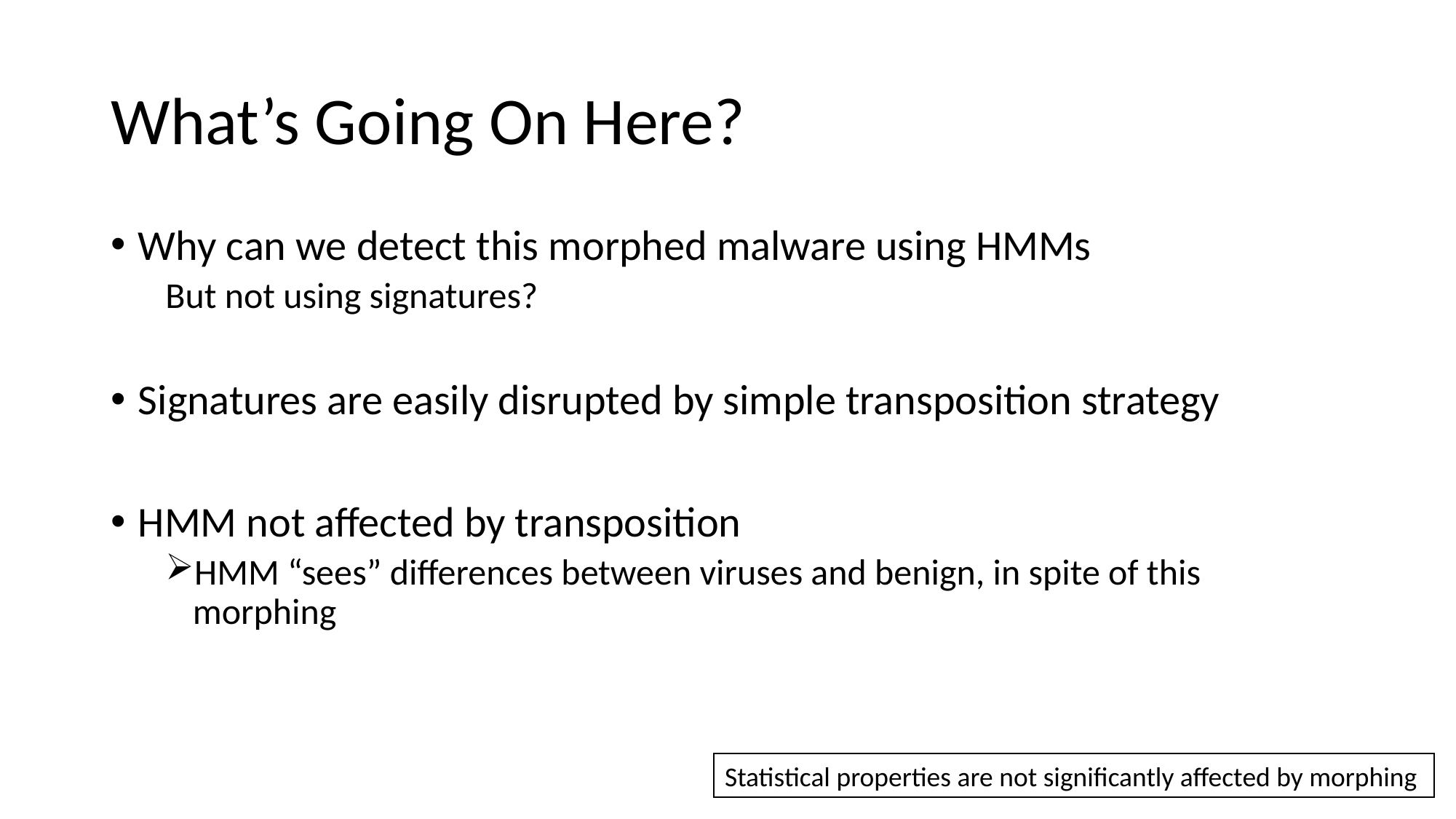

# What’s Going On Here?
Why can we detect this morphed malware using HMMs
But not using signatures?

Signatures are easily disrupted by simple transposition strategy

HMM not affected by transposition
HMM “sees” differences between viruses and benign, in spite of this morphing
Statistical properties are not significantly affected by morphing